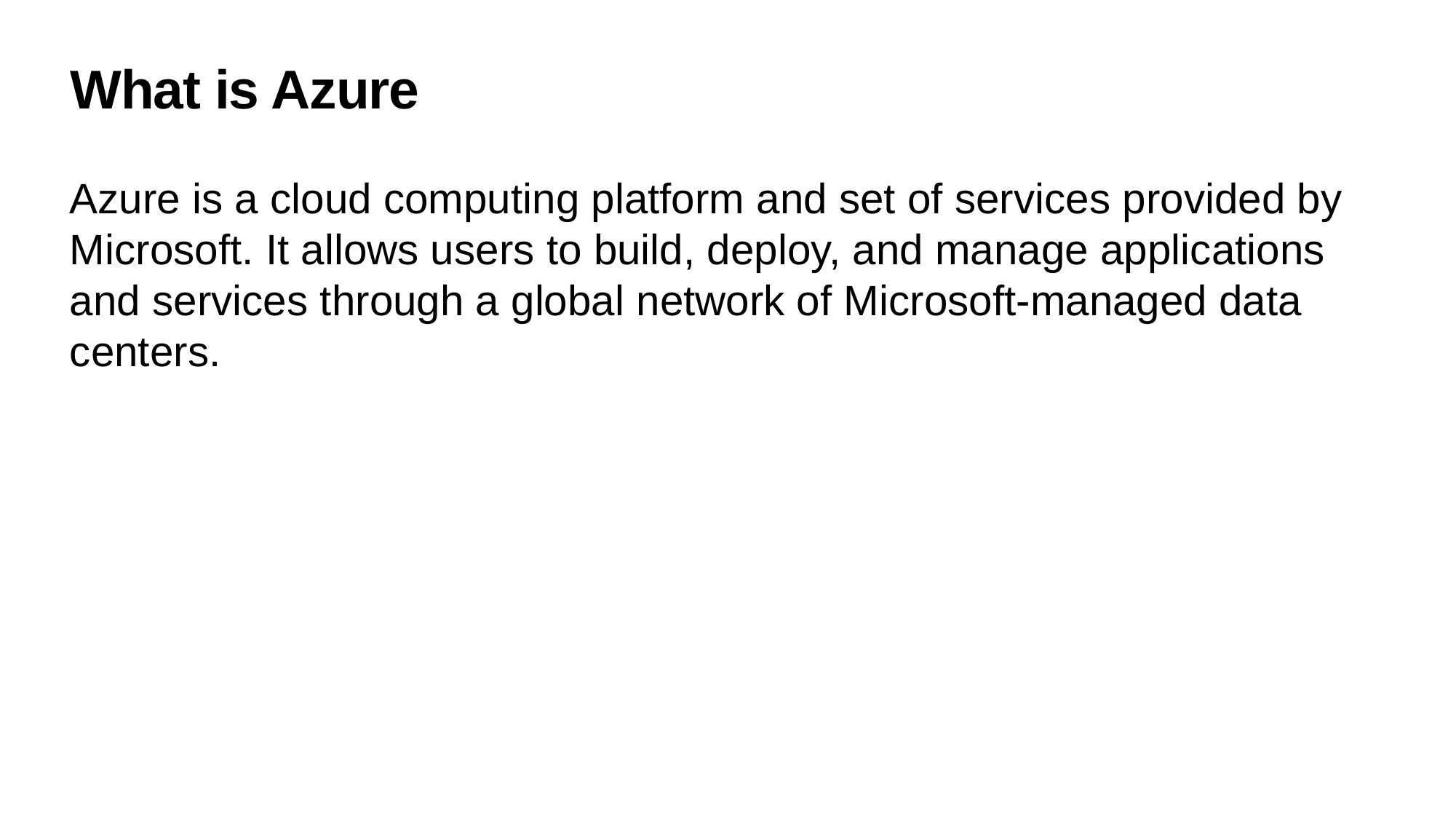

# What is Azure
Azure is a cloud computing platform and set of services provided by Microsoft. It allows users to build, deploy, and manage applications and services through a global network of Microsoft-managed data centers.